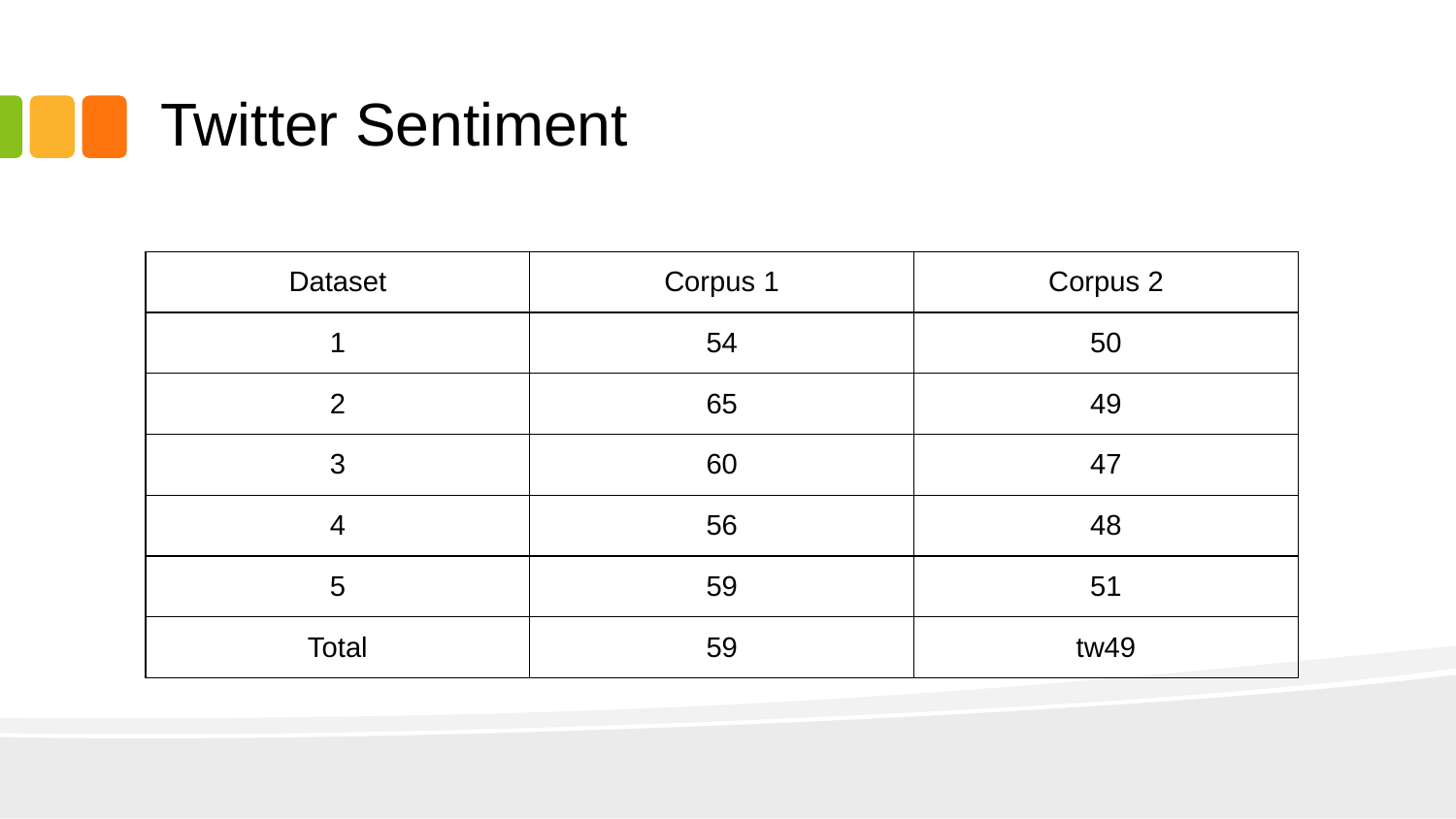

# Twitter Sentiment
| Dataset | Corpus 1 | Corpus 2 |
| --- | --- | --- |
| 1 | 54 | 50 |
| 2 | 65 | 49 |
| 3 | 60 | 47 |
| 4 | 56 | 48 |
| 5 | 59 | 51 |
| Total | 59 | tw49 |